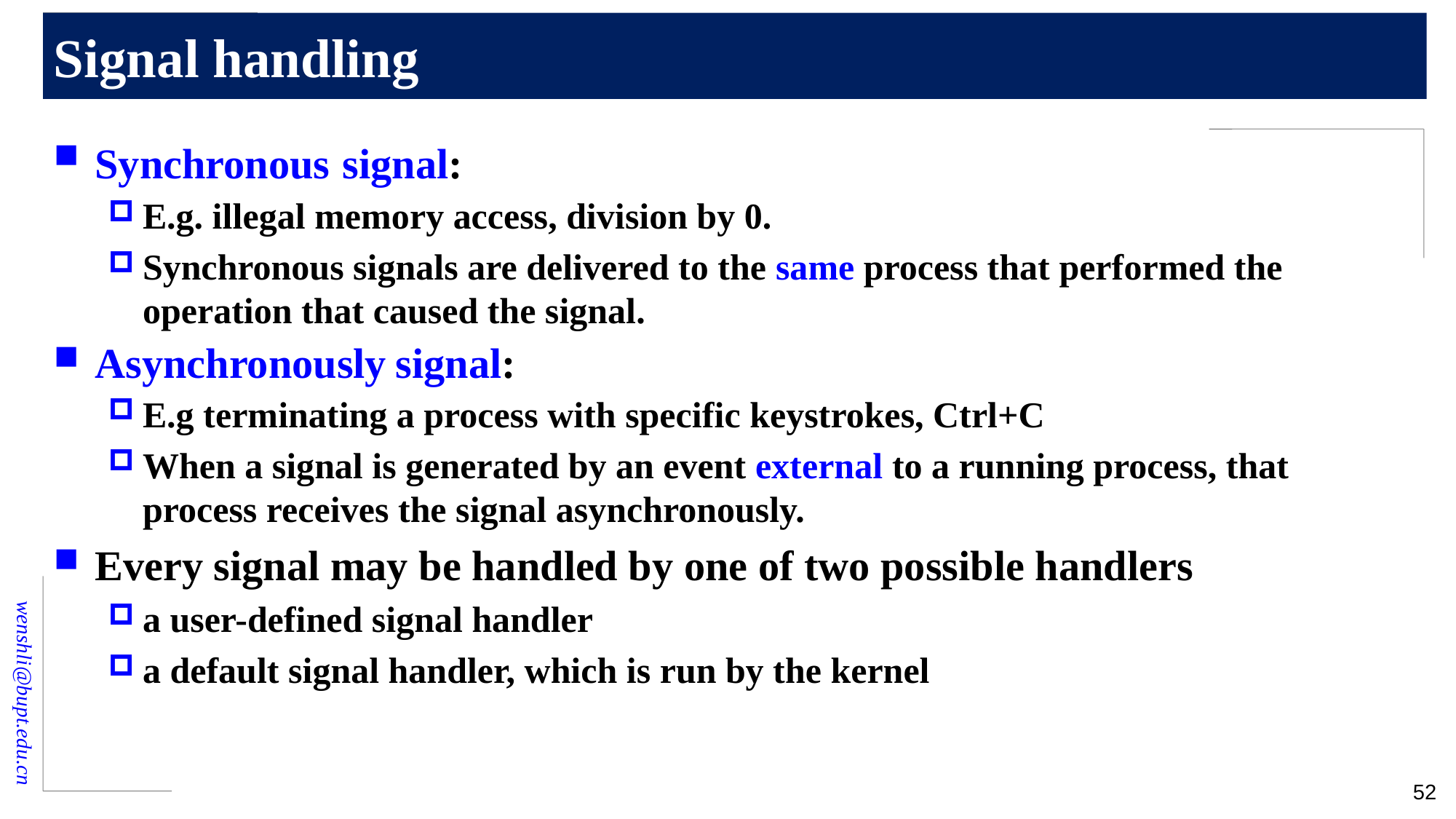

# Signal handling
Synchronous signal:
E.g. illegal memory access, division by 0.
Synchronous signals are delivered to the same process that performed the operation that caused the signal.
Asynchronously signal:
E.g terminating a process with specific keystrokes, Ctrl+C
When a signal is generated by an event external to a running process, that process receives the signal asynchronously.
Every signal may be handled by one of two possible handlers
a user-defined signal handler
a default signal handler, which is run by the kernel
52